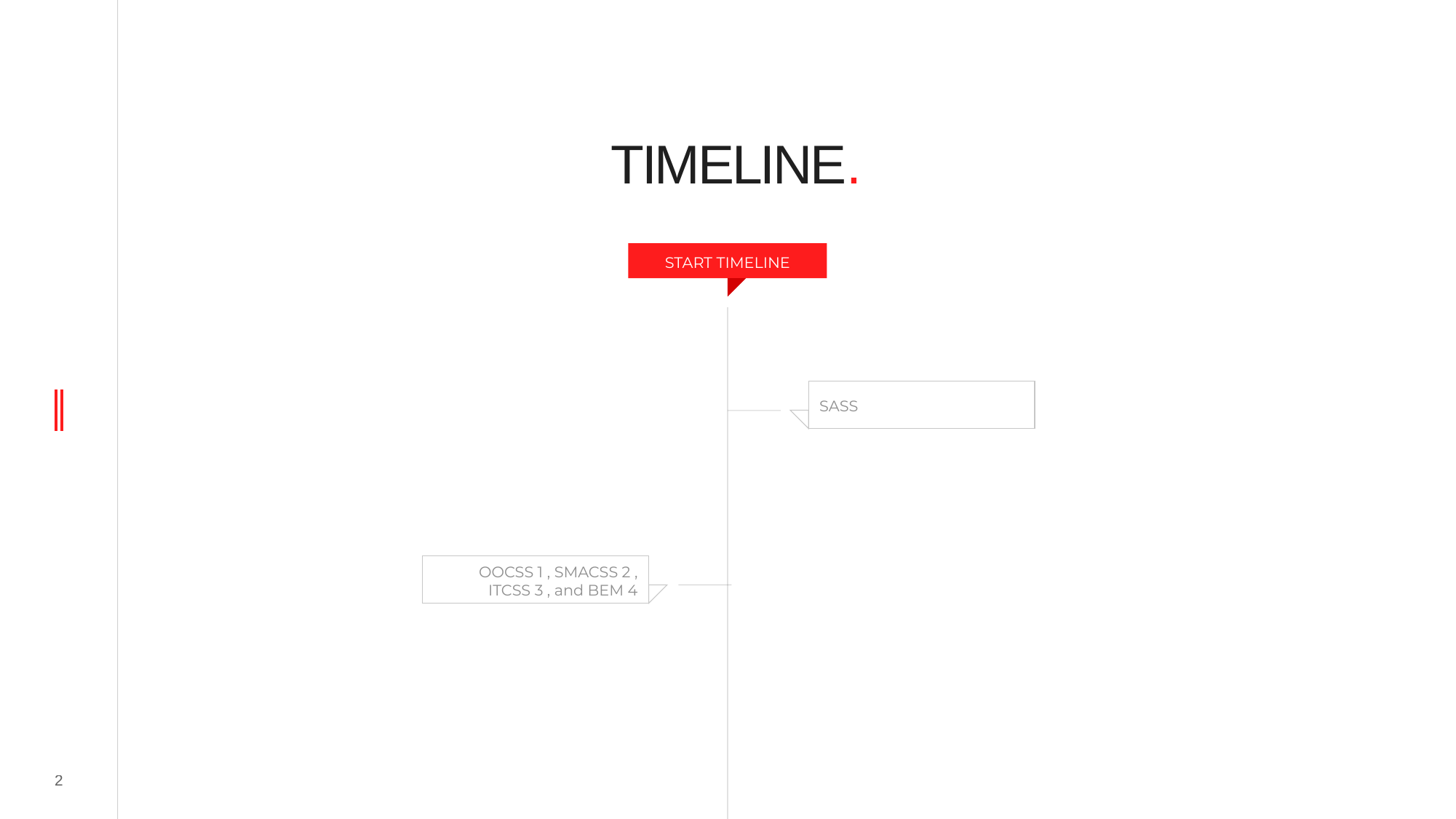

# TIMELINE.
START TIMELINE

SASS

OOCSS 1 , SMACSS 2 , ITCSS 3 , and BEM 4

2